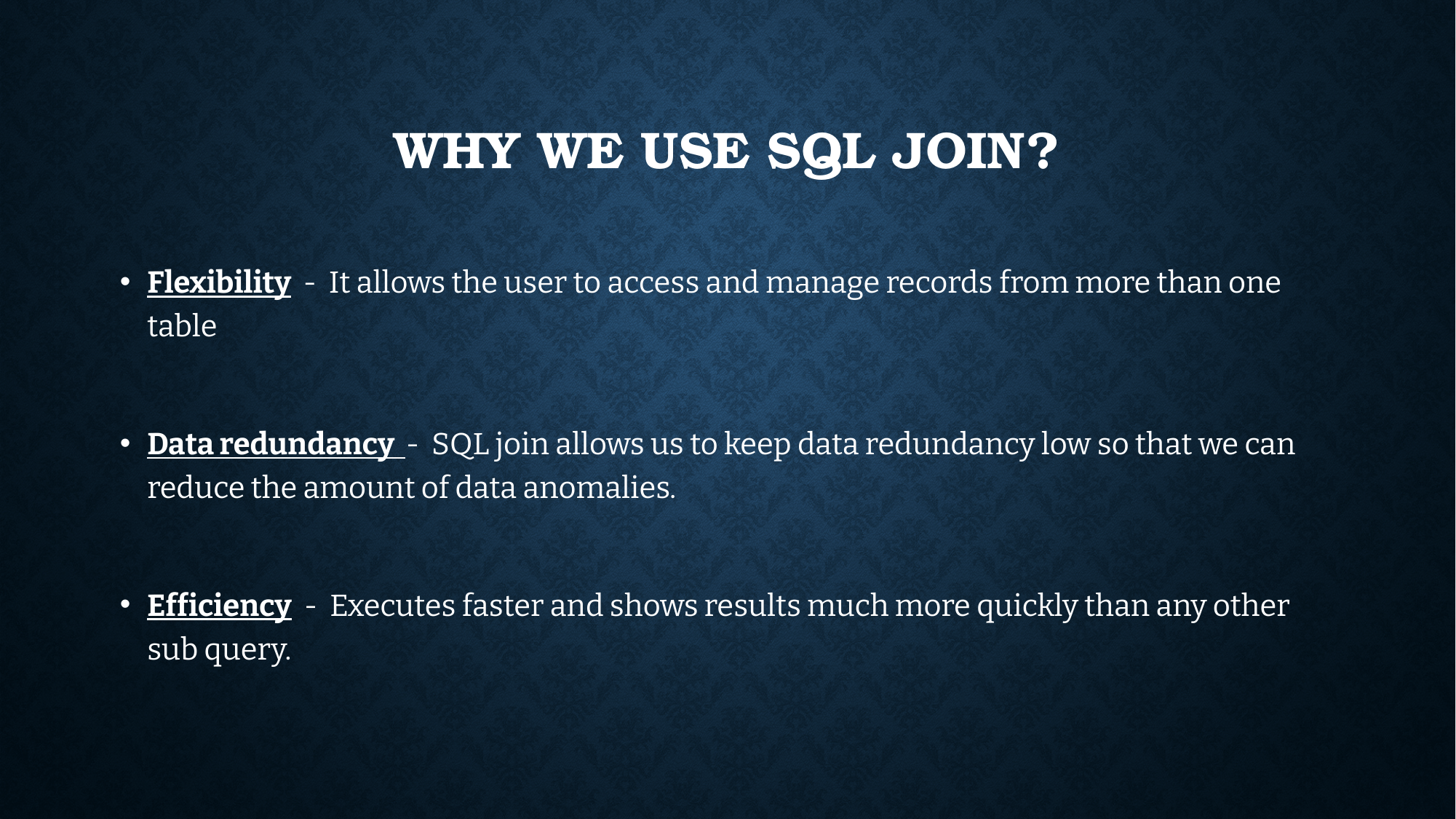

# WHY WE USE SQL JOIN?
Flexibility  -  It allows the user to access and manage records from more than one table

Data redundancy  -  SQL join allows us to keep data redundancy low so that we can reduce the amount of data anomalies.

Efficiency  -  Executes faster and shows results much more quickly than any other sub query.